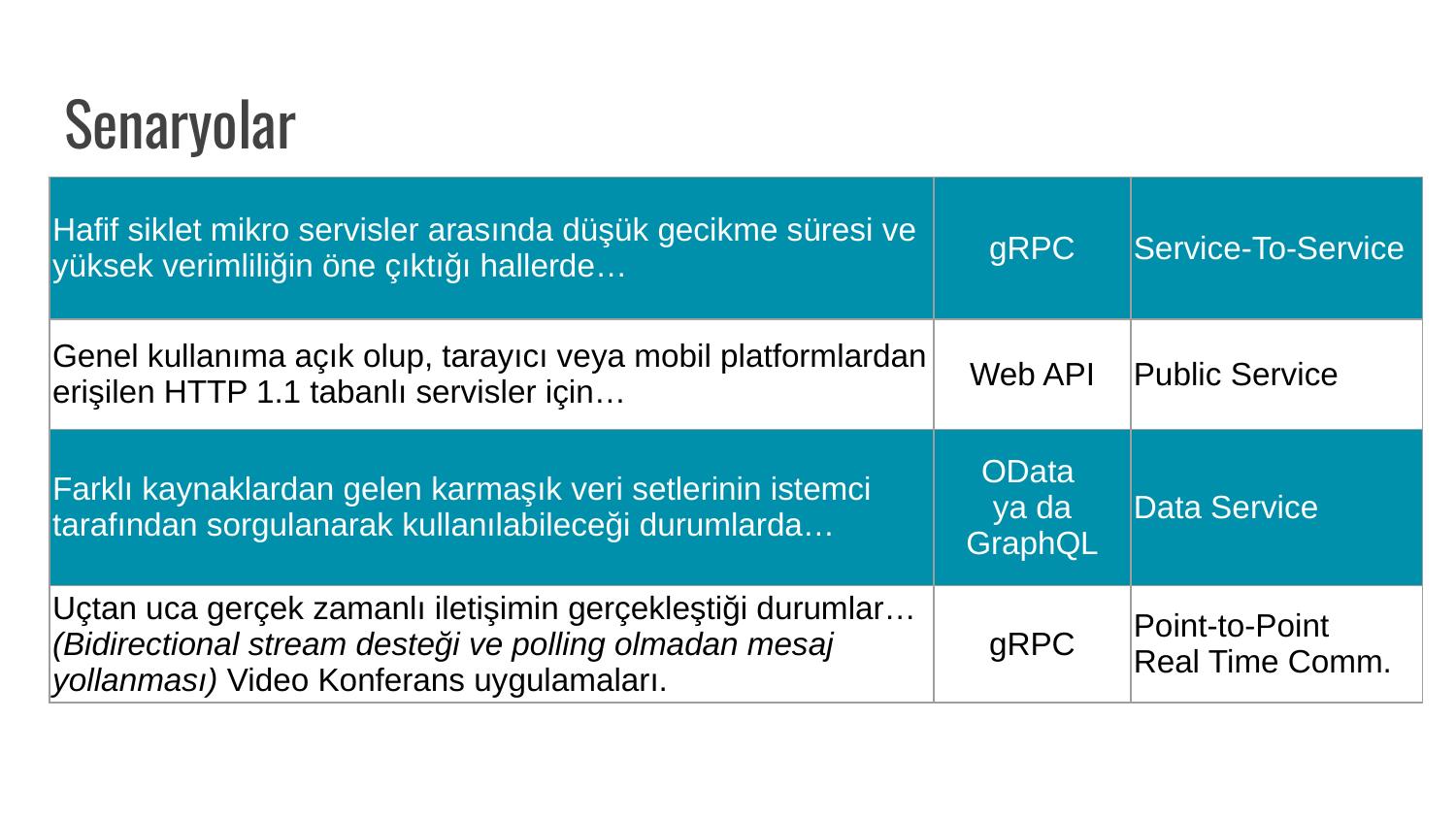

# Senaryolar
| Hafif siklet mikro servisler arasında düşük gecikme süresi ve yüksek verimliliğin öne çıktığı hallerde… | gRPC | Service-To-Service |
| --- | --- | --- |
| Genel kullanıma açık olup, tarayıcı veya mobil platformlardan erişilen HTTP 1.1 tabanlı servisler için… | Web API | Public Service |
| Farklı kaynaklardan gelen karmaşık veri setlerinin istemci tarafından sorgulanarak kullanılabileceği durumlarda… | OData ya da GraphQL | Data Service |
| Uçtan uca gerçek zamanlı iletişimin gerçekleştiği durumlar…(Bidirectional stream desteği ve polling olmadan mesaj yollanması) Video Konferans uygulamaları. | gRPC | Point-to-Point Real Time Comm. |